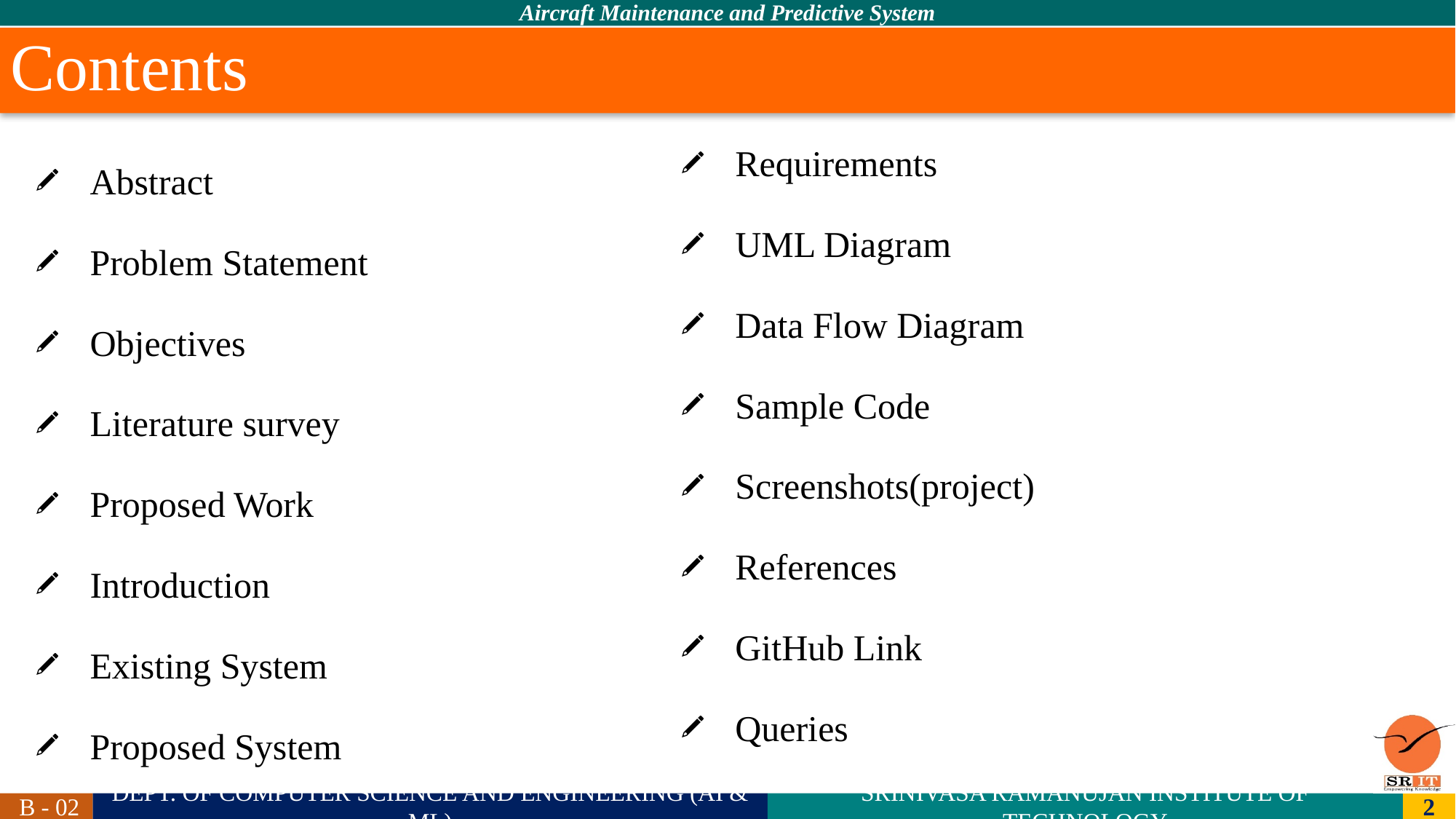

# Contents
Requirements
UML Diagram
Data Flow Diagram
Sample Code
Screenshots(project)
References
GitHub Link
Queries
Abstract
Problem Statement
Objectives
Literature survey
Proposed Work
Introduction
Existing System
Proposed System